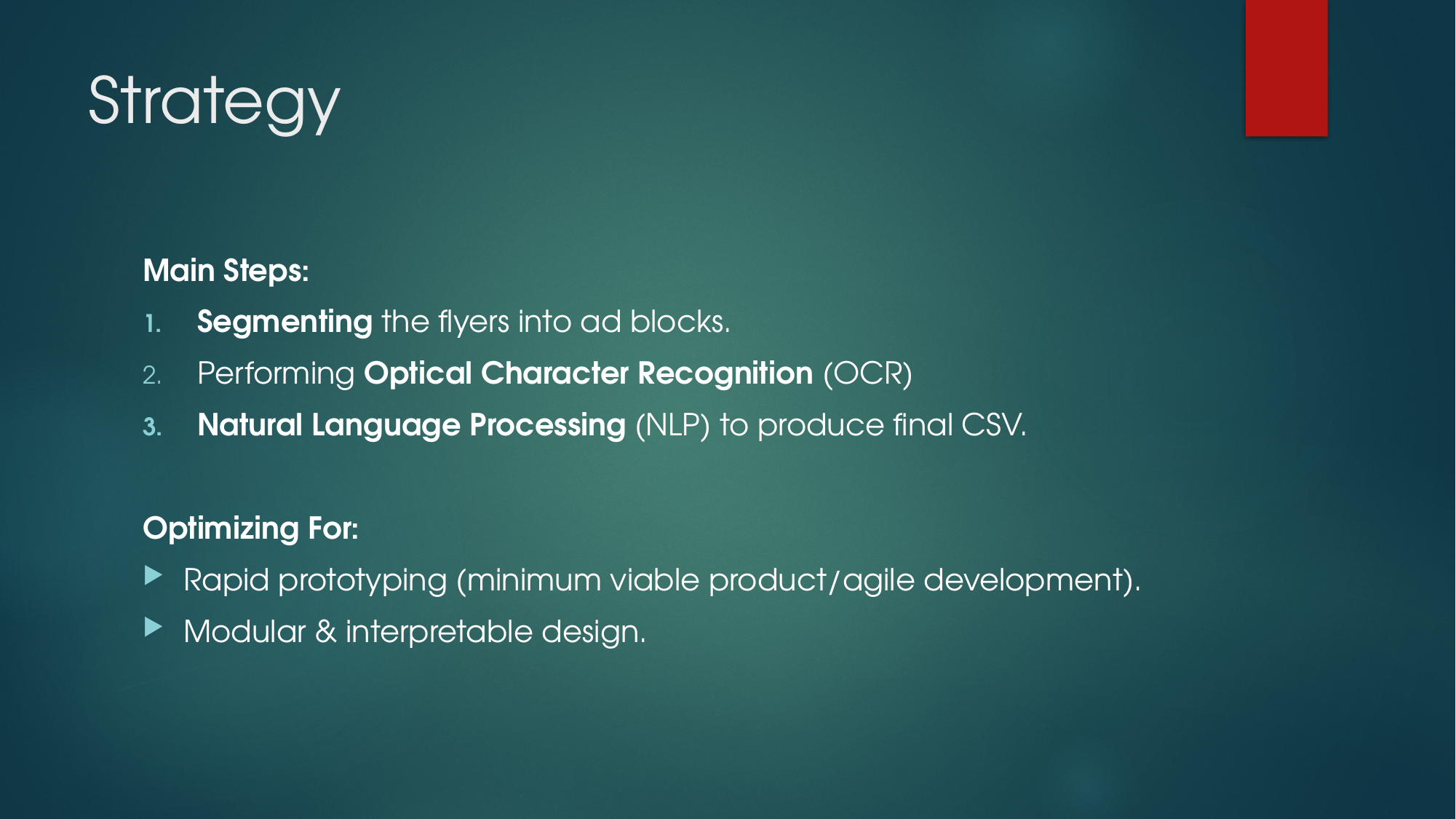

# Strategy
Main Steps:
Segmenting the flyers into ad blocks.
Performing Optical Character Recognition (OCR)
Natural Language Processing (NLP) to produce final CSV.

Optimizing For:
Rapid prototyping (minimum viable product/agile development).
Modular & interpretable design.